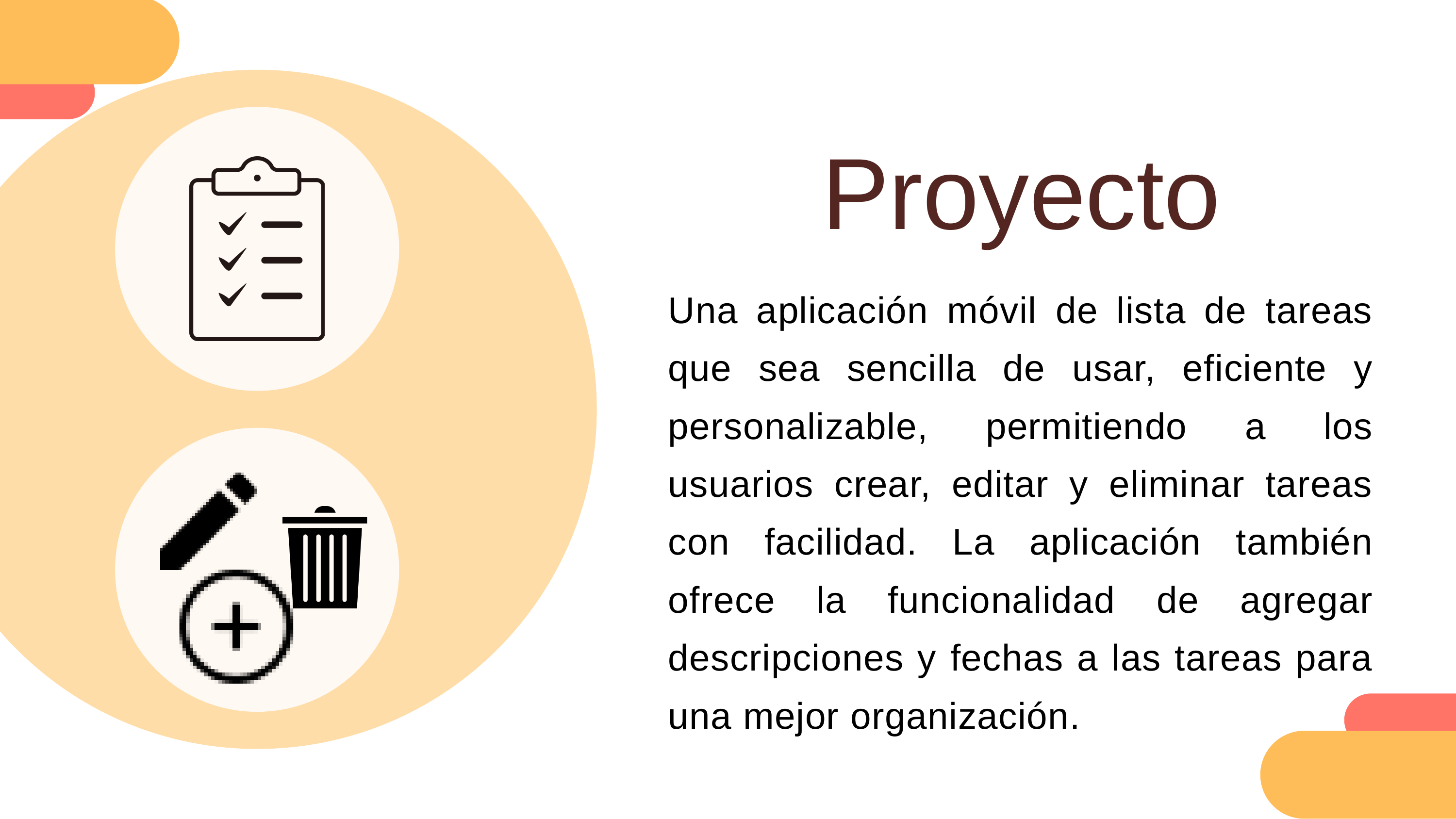

Proyecto

Una aplicación móvil de lista de tareas que sea sencilla de usar, eficiente y personalizable, permitiendo a los usuarios crear, editar y eliminar tareas con facilidad. La aplicación también ofrece la funcionalidad de agregar descripciones y fechas a las tareas para una mejor organización.